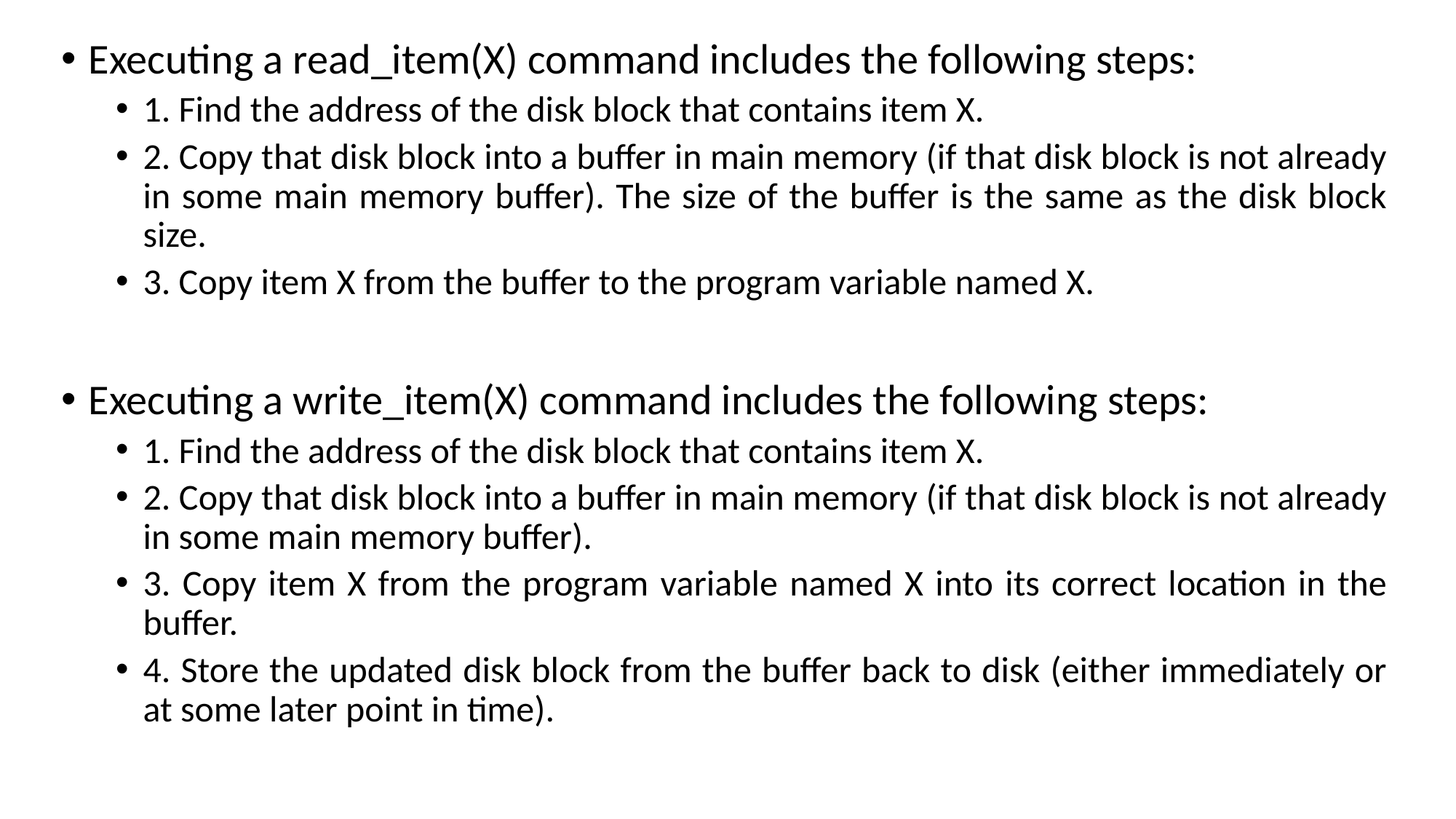

Executing a read_item(X) command includes the following steps:
1. Find the address of the disk block that contains item X.
2. Copy that disk block into a buffer in main memory (if that disk block is not already in some main memory buffer). The size of the buffer is the same as the disk block size.
3. Copy item X from the buffer to the program variable named X.

Executing a write_item(X) command includes the following steps:
1. Find the address of the disk block that contains item X.
2. Copy that disk block into a buffer in main memory (if that disk block is not already in some main memory buffer).
3. Copy item X from the program variable named X into its correct location in the buffer.
4. Store the updated disk block from the buffer back to disk (either immediately or at some later point in time).